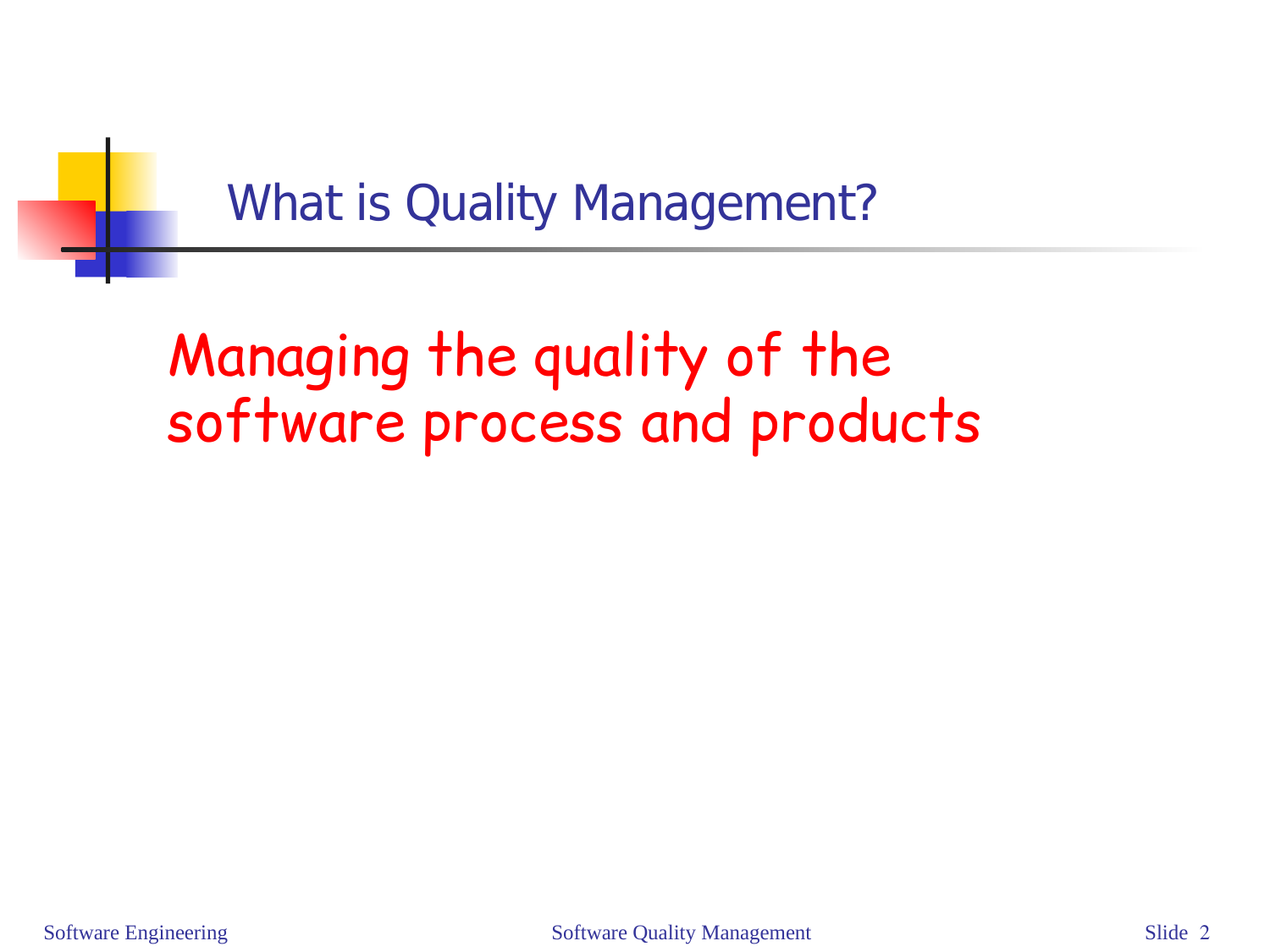

# What is Quality Management?
Managing the quality of the
software process and products